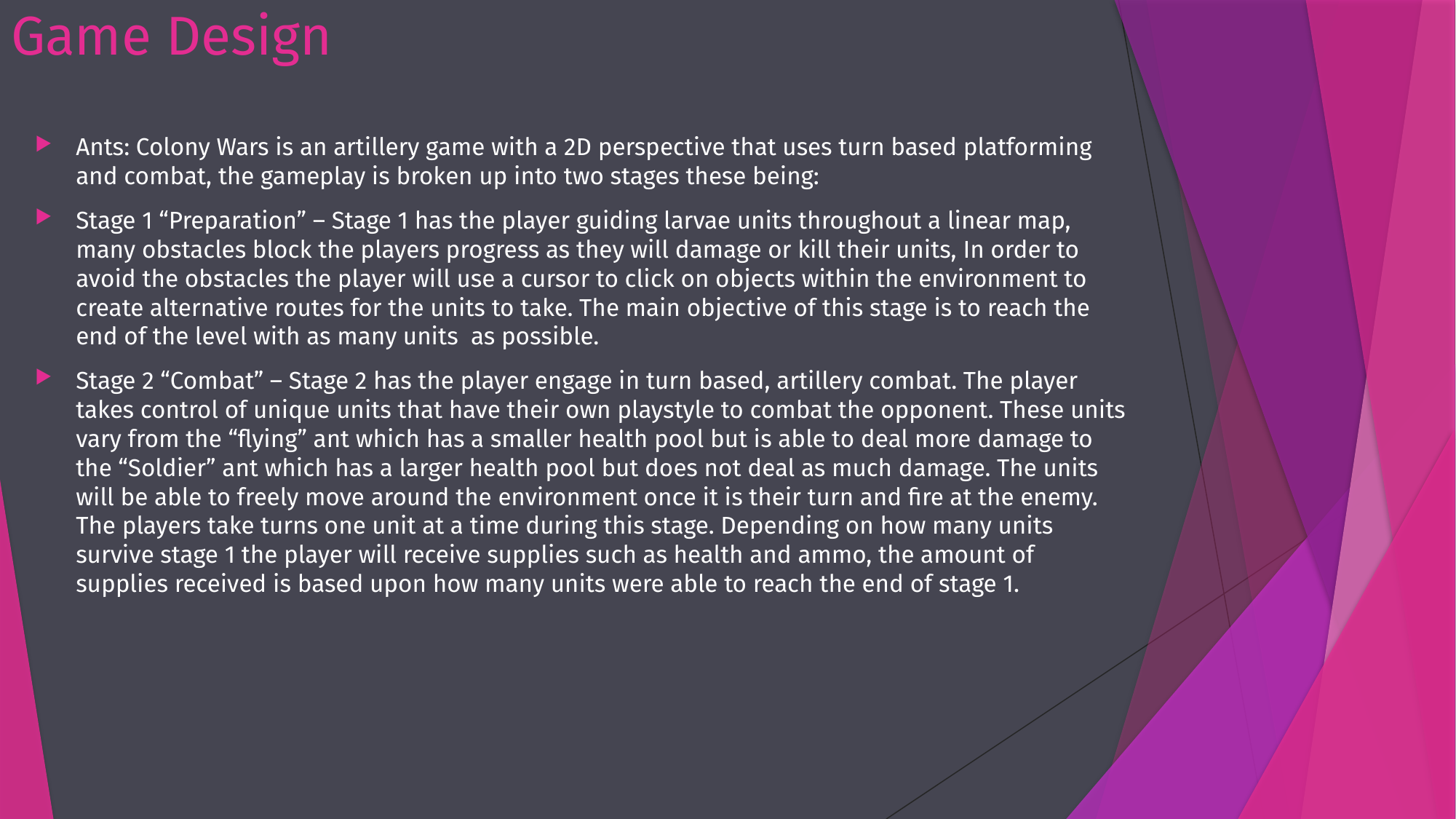

# Game Design
Ants: Colony Wars is an artillery game with a 2D perspective that uses turn based platforming and combat, the gameplay is broken up into two stages these being:
Stage 1 “Preparation” – Stage 1 has the player guiding larvae units throughout a linear map, many obstacles block the players progress as they will damage or kill their units, In order to avoid the obstacles the player will use a cursor to click on objects within the environment to create alternative routes for the units to take. The main objective of this stage is to reach the end of the level with as many units  as possible.
Stage 2 “Combat” – Stage 2 has the player engage in turn based, artillery combat. The player takes control of unique units that have their own playstyle to combat the opponent. These units vary from the “flying” ant which has a smaller health pool but is able to deal more damage to the “Soldier” ant which has a larger health pool but does not deal as much damage. The units will be able to freely move around the environment once it is their turn and fire at the enemy. The players take turns one unit at a time during this stage. Depending on how many units survive stage 1 the player will receive supplies such as health and ammo, the amount of supplies received is based upon how many units were able to reach the end of stage 1.